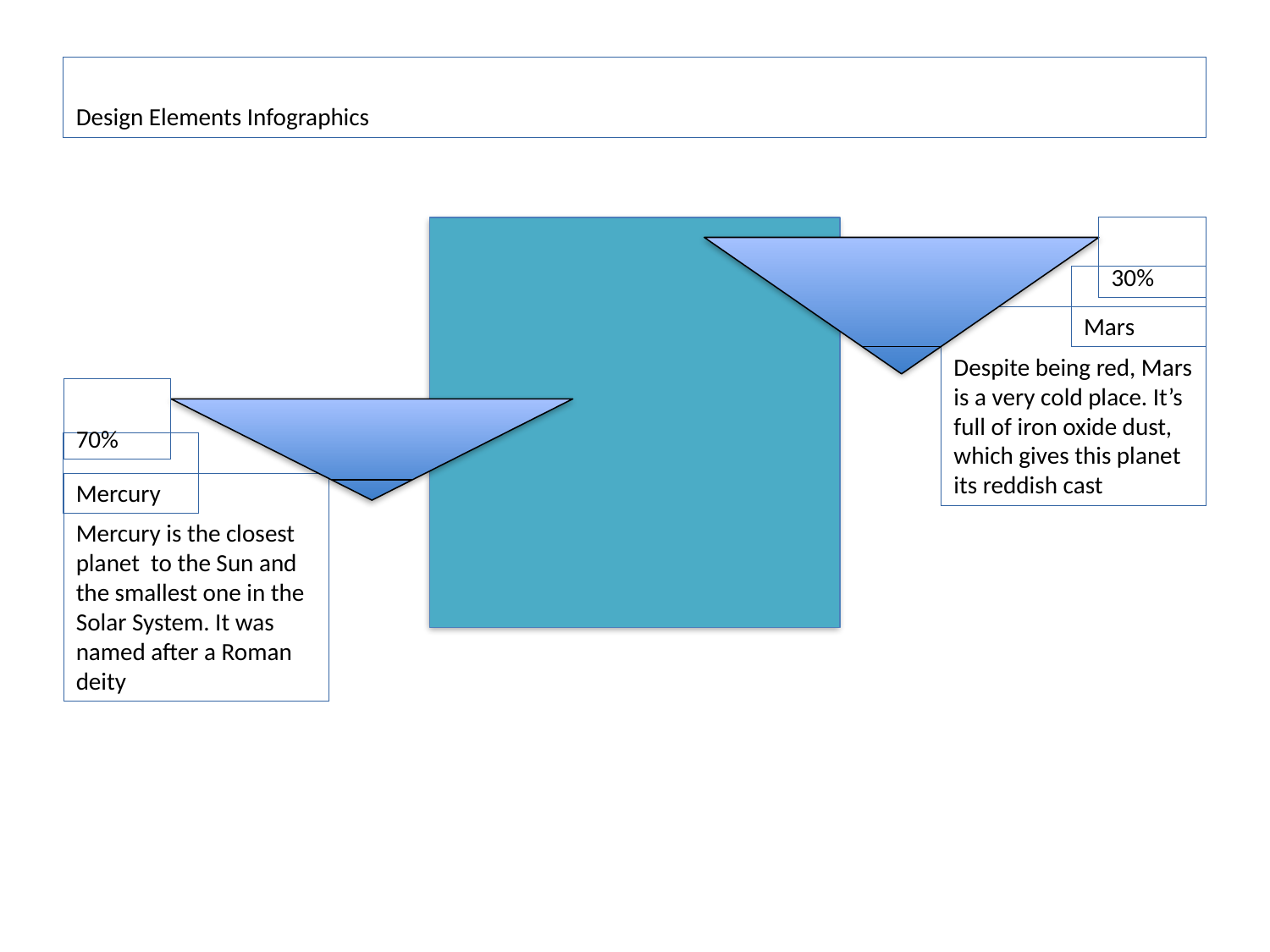

#

Design Elements Infographics

30%

Mars

Despite being red, Mars is a very cold place. It’s full of iron oxide dust, which gives this planet its reddish cast

70%

Mercury

Mercury is the closest planet  to the Sun and the smallest one in the Solar System. It was named after a Roman deity